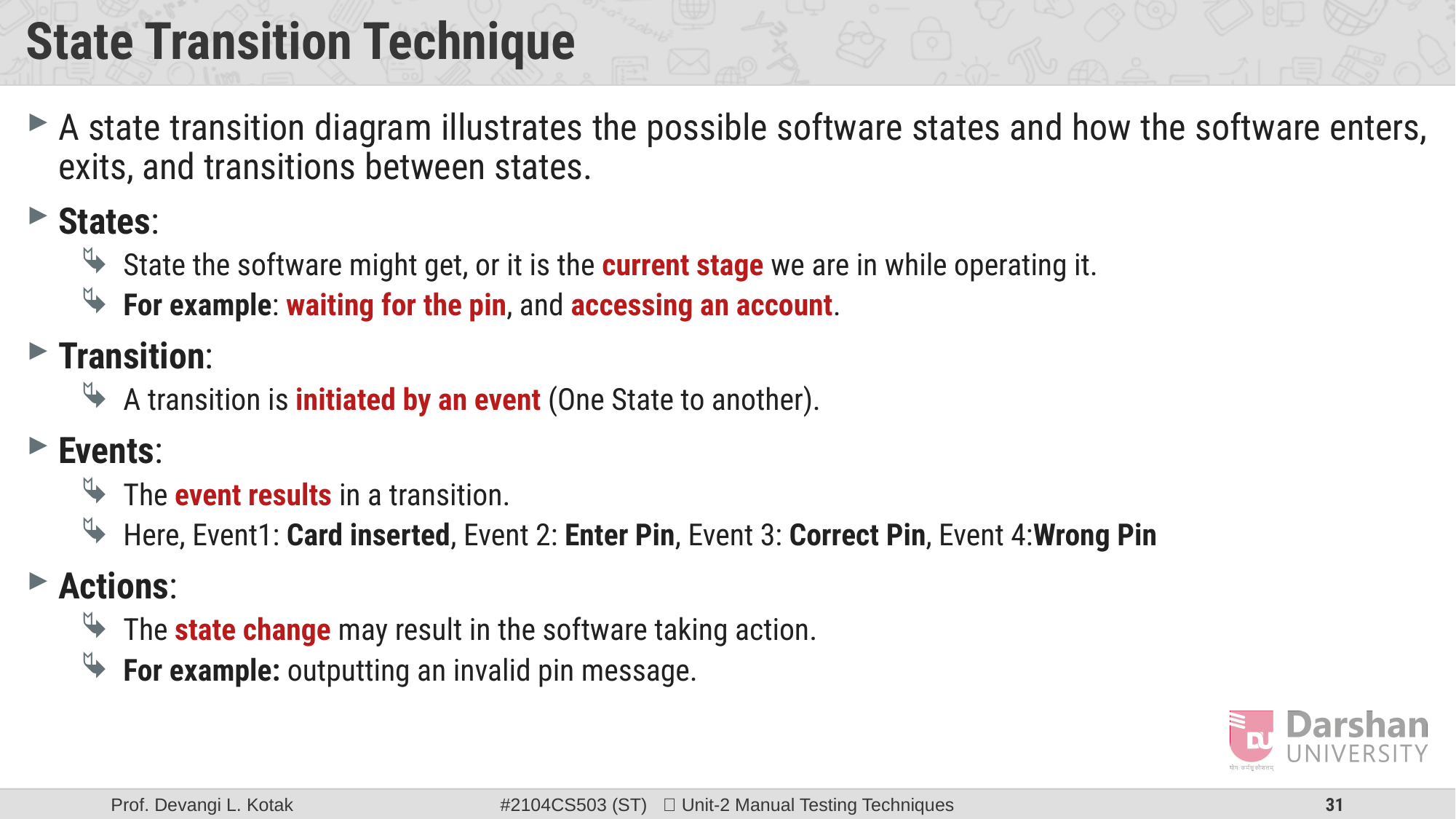

# State Transition Technique
A state transition diagram illustrates the possible software states and how the software enters, exits, and transitions between states.
States:
State the software might get, or it is the current stage we are in while operating it.
For example: waiting for the pin, and accessing an account.
Transition:
A transition is initiated by an event (One State to another).
Events:
The event results in a transition.
Here, Event1: Card inserted, Event 2: Enter Pin, Event 3: Correct Pin, Event 4:Wrong Pin
Actions:
The state change may result in the software taking action.
For example: outputting an invalid pin message.